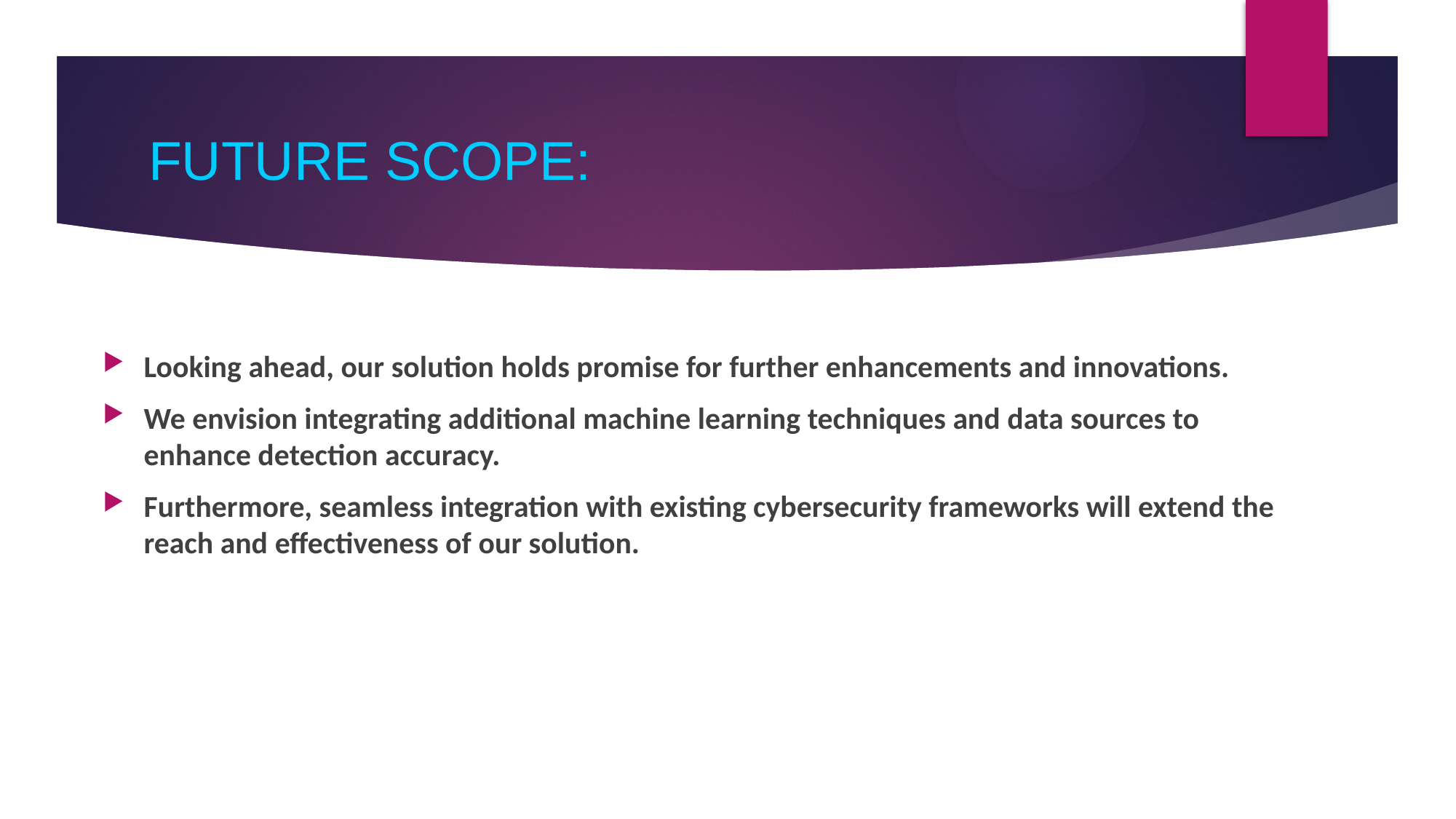

# FUTURE SCOPE:
Looking ahead, our solution holds promise for further enhancements and innovations.
We envision integrating additional machine learning techniques and data sources to enhance detection accuracy.
Furthermore, seamless integration with existing cybersecurity frameworks will extend the reach and effectiveness of our solution.